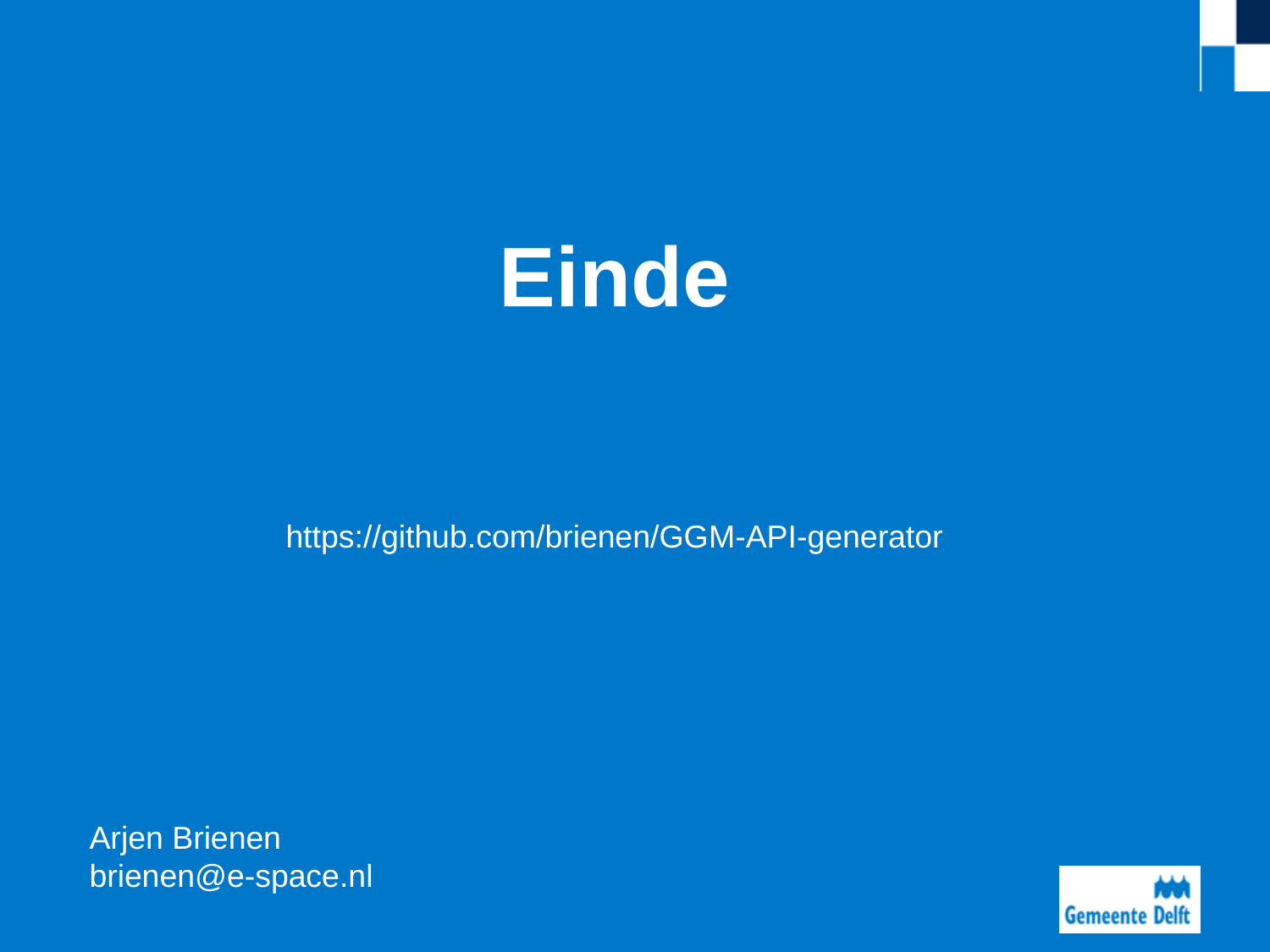

Einde
https://github.com/brienen/GGM-API-generator
Arjen Brienen
brienen@e-space.nl
9 april 2018
Plan van Aanpak Gemeentelijk Gegevensmodel Versie 0.9